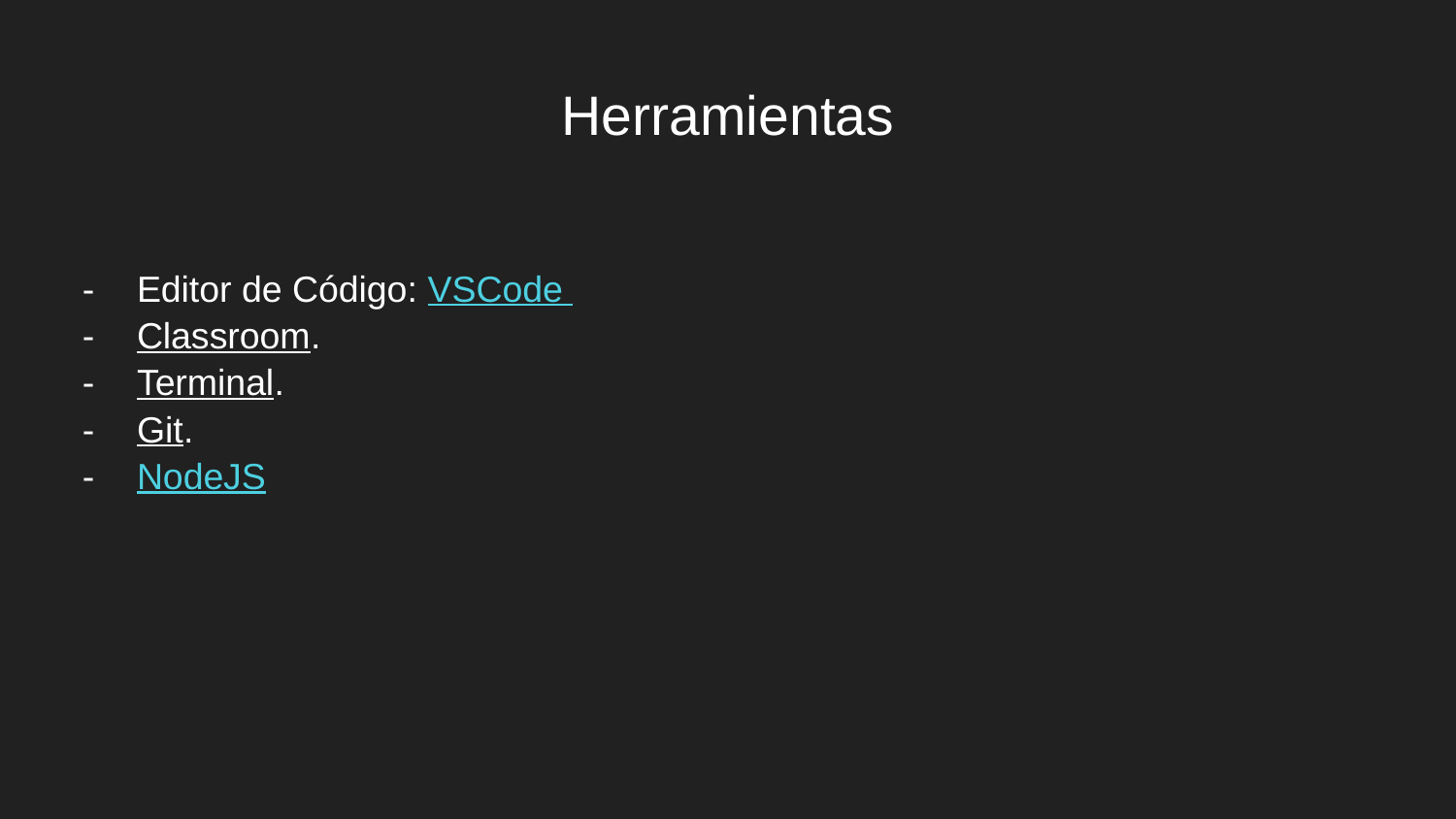

# Herramientas

Editor de Código: VSCode
Classroom.
Terminal.
Git.
NodeJS